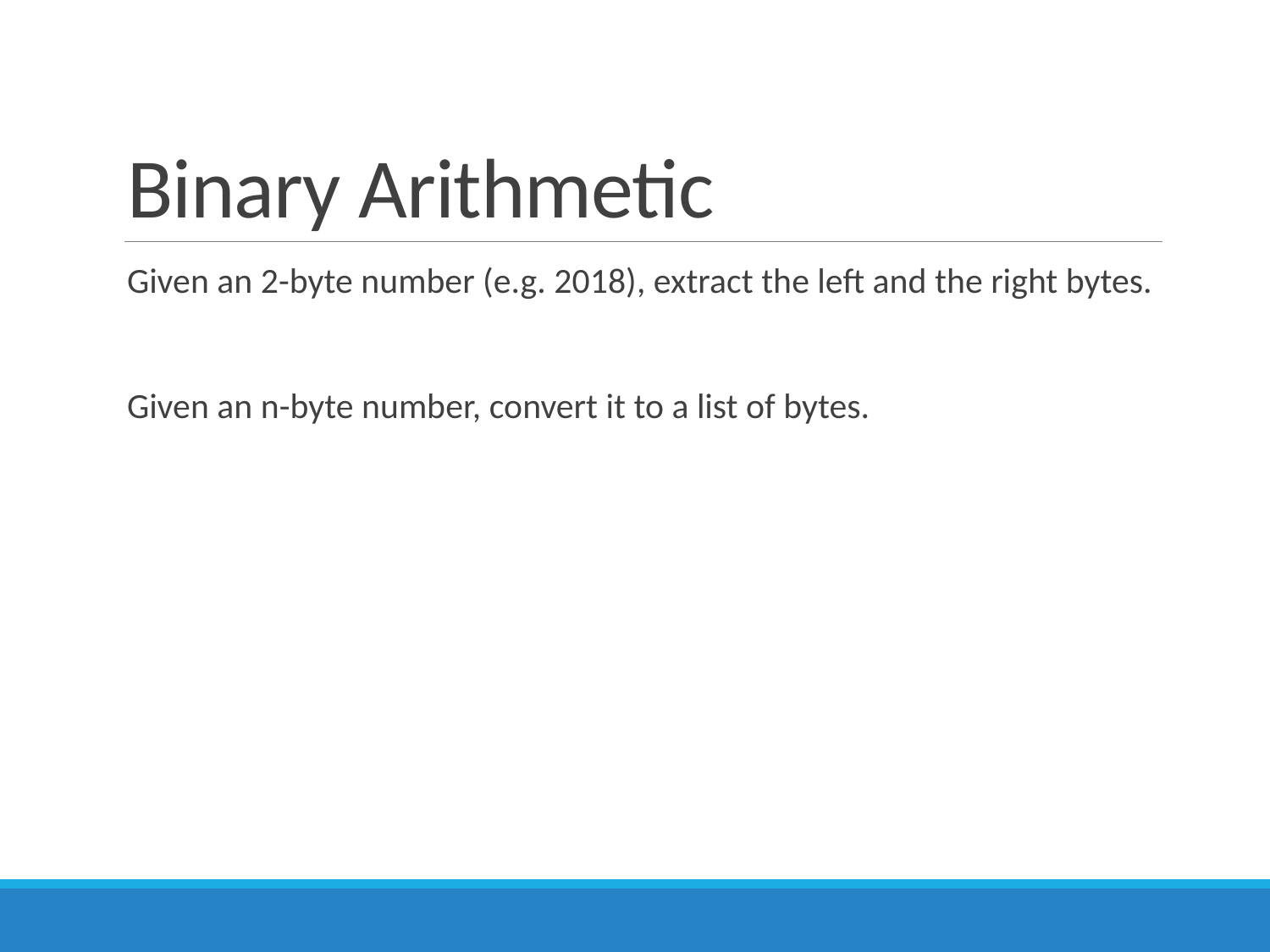

# Binary Arithmetic
Given an 2-byte number (e.g. 2018), extract the left and the right bytes.

Given an n-byte number, convert it to a list of bytes.